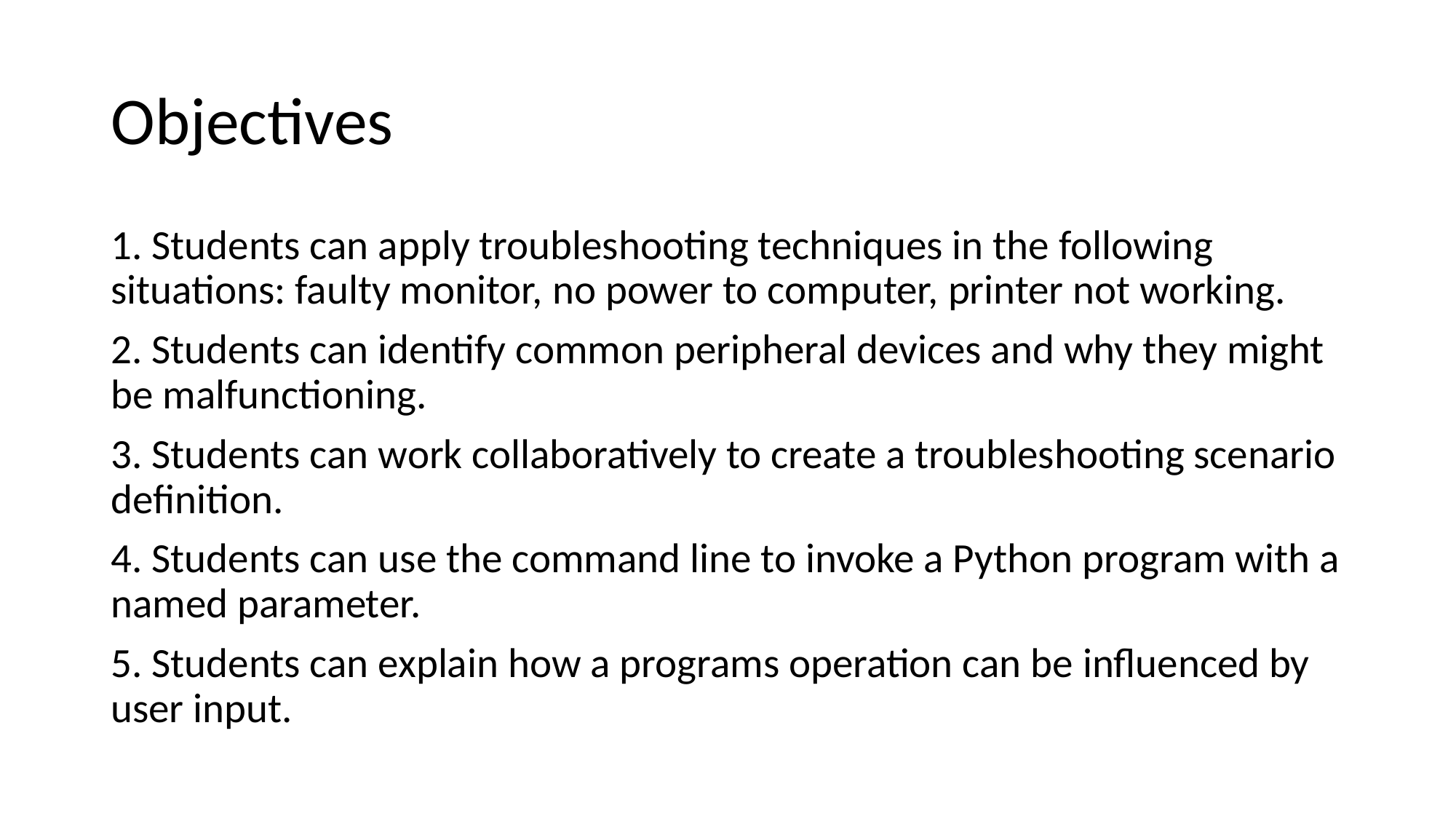

# Objectives
1. Students can apply troubleshooting techniques in the following situations: faulty monitor, no power to computer, printer not working.
2. Students can identify common peripheral devices and why they might be malfunctioning.
3. Students can work collaboratively to create a troubleshooting scenario definition.
4. Students can use the command line to invoke a Python program with a named parameter.
5. Students can explain how a programs operation can be influenced by user input.